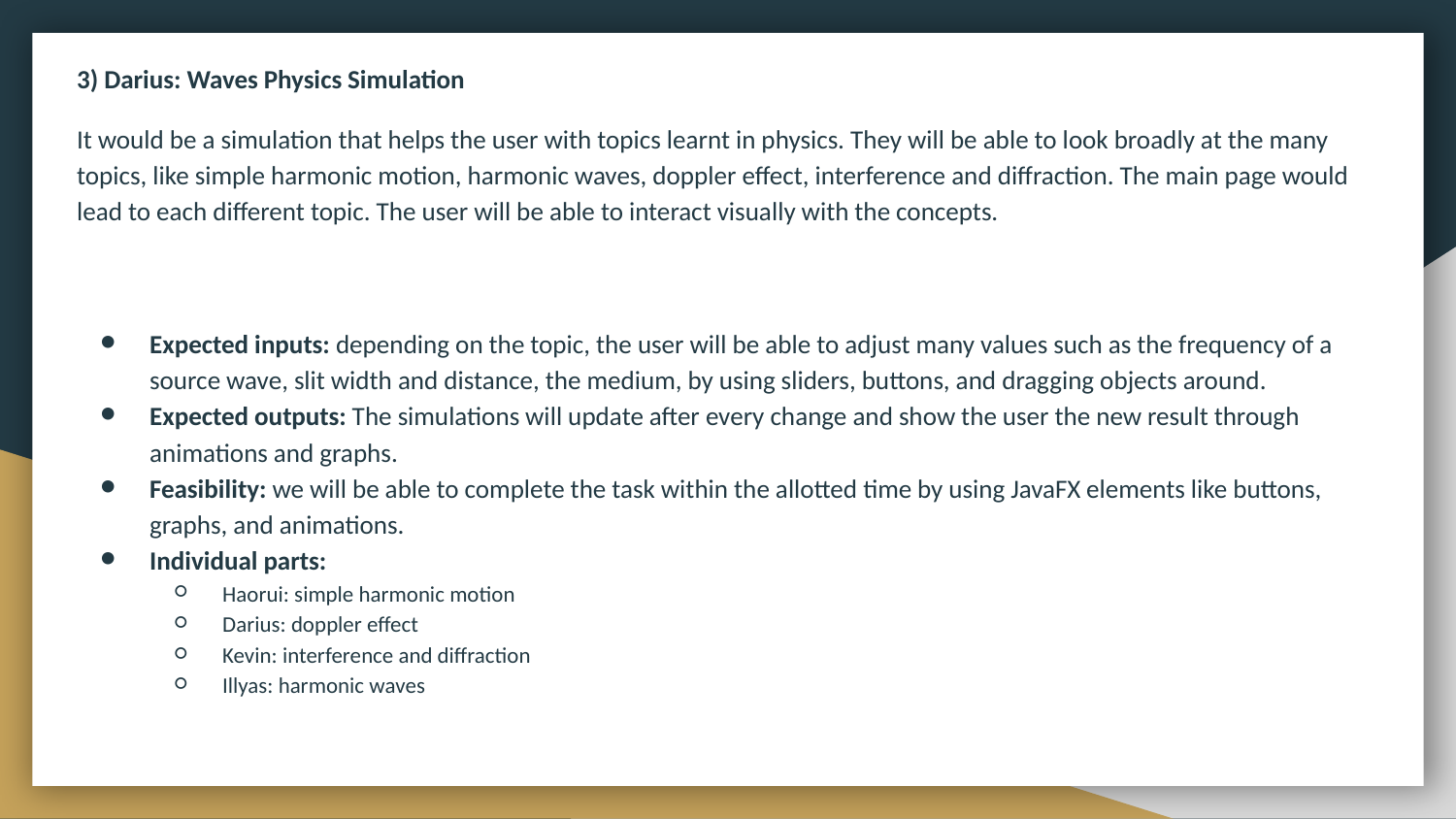

3) Darius: Waves Physics Simulation
It would be a simulation that helps the user with topics learnt in physics. They will be able to look broadly at the many topics, like simple harmonic motion, harmonic waves, doppler effect, interference and diffraction. The main page would lead to each different topic. The user will be able to interact visually with the concepts.
Expected inputs: depending on the topic, the user will be able to adjust many values such as the frequency of a source wave, slit width and distance, the medium, by using sliders, buttons, and dragging objects around.
Expected outputs: The simulations will update after every change and show the user the new result through animations and graphs.
Feasibility: we will be able to complete the task within the allotted time by using JavaFX elements like buttons, graphs, and animations.
Individual parts:
Haorui: simple harmonic motion
Darius: doppler effect
Kevin: interference and diffraction
Illyas: harmonic waves